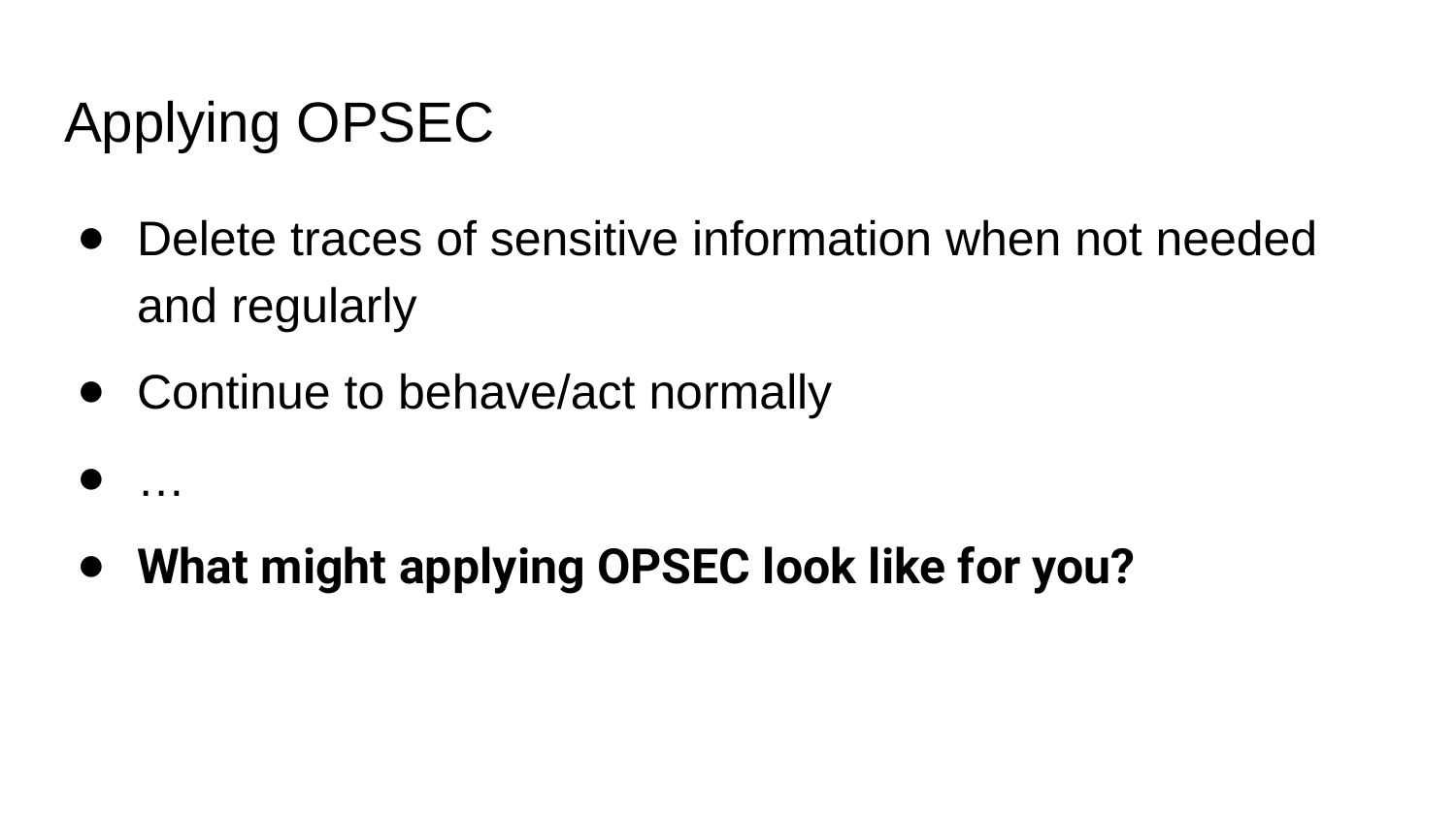

# Applying OPSEC
Delete traces of sensitive information when not needed and regularly
Continue to behave/act normally
…
What might applying OPSEC look like for you?